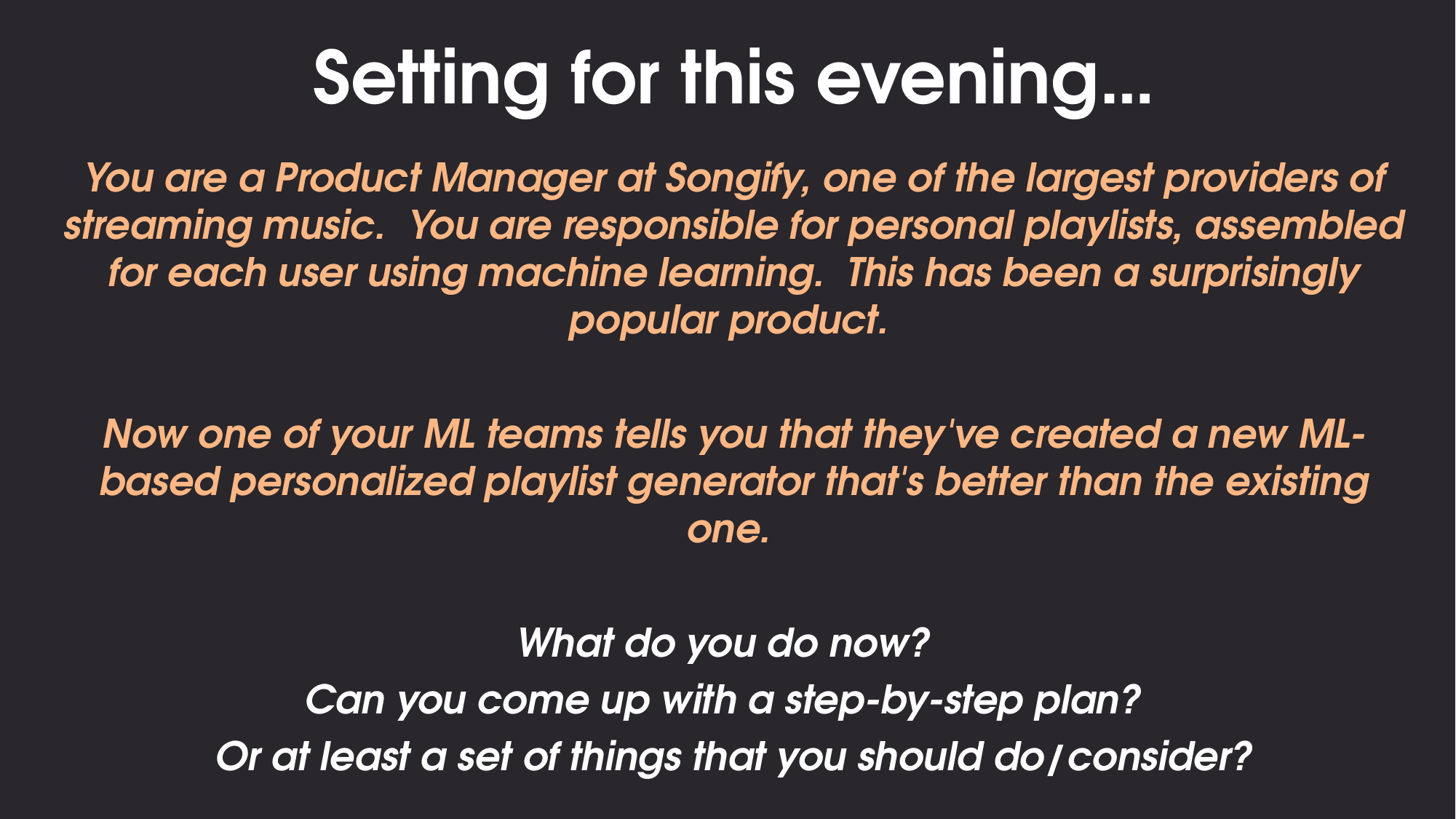

Setting for this evening…
You are a Product Manager at Songify, one of the largest providers of streaming music.  You are responsible for personal playlists, assembled for each user using machine learning.  This has been a surprisingly popular product.

Now one of your ML teams tells you that they've created a new ML-based personalized playlist generator that's better than the existing one.

What do you do now?
Can you come up with a step-by-step plan?
Or at least a set of things that you should do/consider?